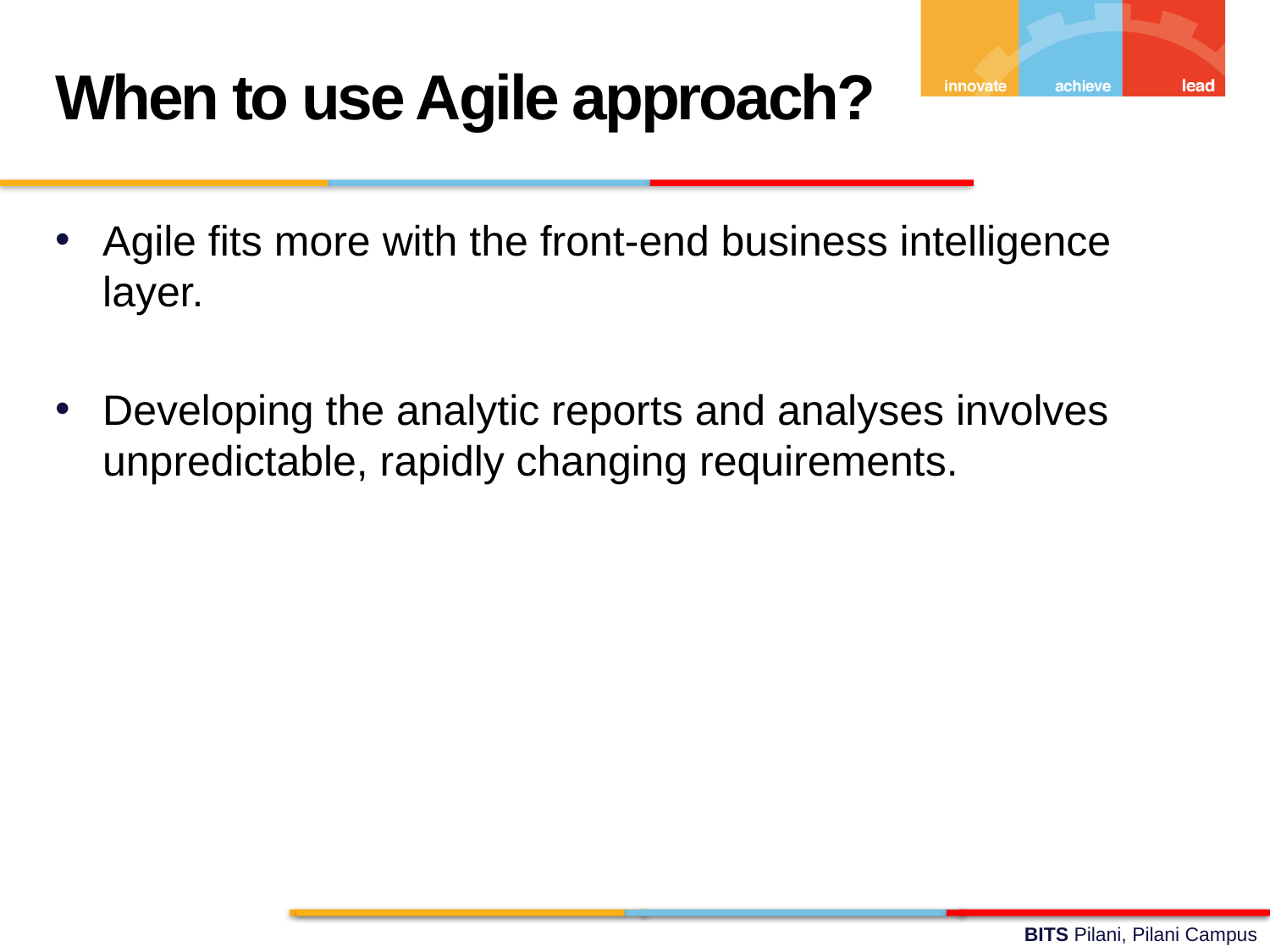

When to use Agile approach?
Agile fits more with the front-end business intelligence layer.

Developing the analytic reports and analyses involves unpredictable, rapidly changing requirements.